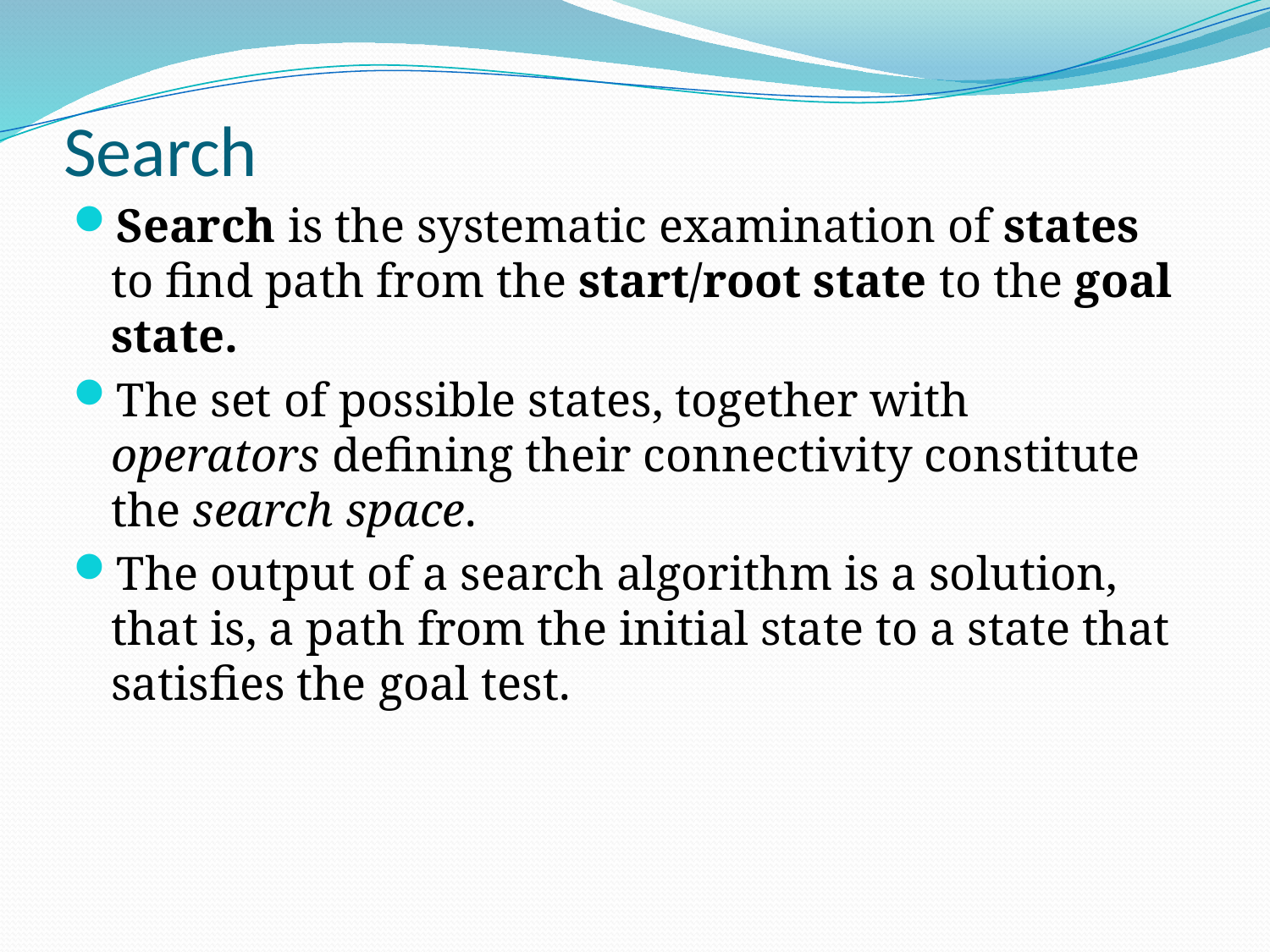

# Search
Search is the systematic examination of states to find path from the start/root state to the goal state.
The set of possible states, together with operators defining their connectivity constitute the search space.
The output of a search algorithm is a solution, that is, a path from the initial state to a state that satisfies the goal test.